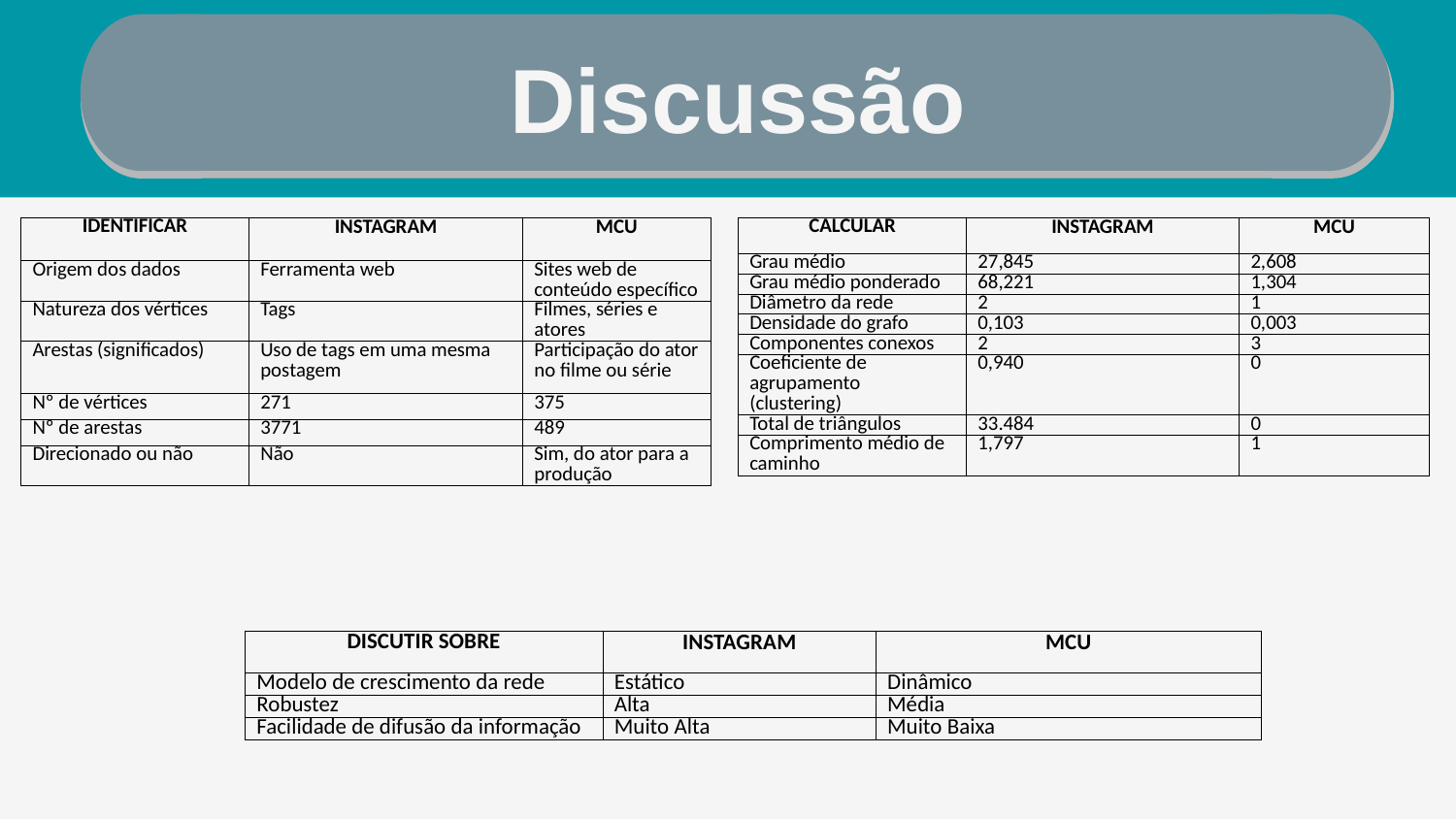

Discussão
| IDENTIFICAR | INSTAGRAM | MCU |
| --- | --- | --- |
| Origem dos dados | Ferramenta web | Sites web de conteúdo específico |
| Natureza dos vértices | Tags | Filmes, séries e atores |
| Arestas (significados) | Uso de tags em uma mesma postagem | Participação do ator no filme ou série |
| Nº de vértices | 271 | 375 |
| Nº de arestas | 3771 | 489 |
| Direcionado ou não | Não | Sim, do ator para a produção |
| CALCULAR | INSTAGRAM | MCU |
| --- | --- | --- |
| Grau médio | 27,845 | 2,608 |
| Grau médio ponderado | 68,221 | 1,304 |
| Diâmetro da rede | 2 | 1 |
| Densidade do grafo | 0,103 | 0,003 |
| Componentes conexos | 2 | 3 |
| Coeficiente de agrupamento (clustering) | 0,940 | 0 |
| Total de triângulos | 33.484 | 0 |
| Comprimento médio de caminho | 1,797 | 1 |
| DISCUTIR SOBRE | INSTAGRAM | MCU |
| --- | --- | --- |
| Modelo de crescimento da rede | Estático | Dinâmico |
| Robustez | Alta | Média |
| Facilidade de difusão da informação | Muito Alta | Muito Baixa |